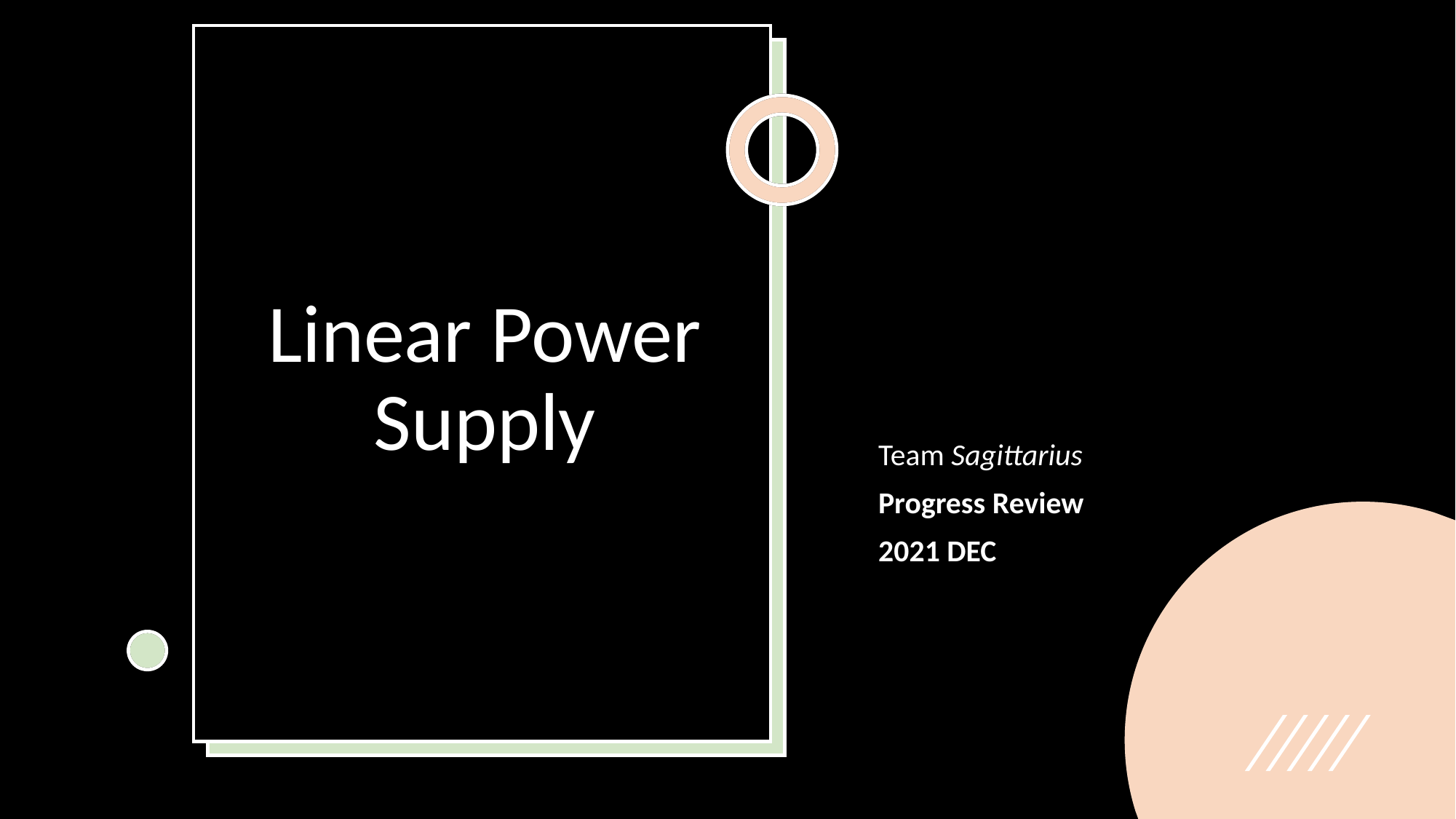

# Linear Power Supply

Team Sagittarius
Progress Review
2021 DEC